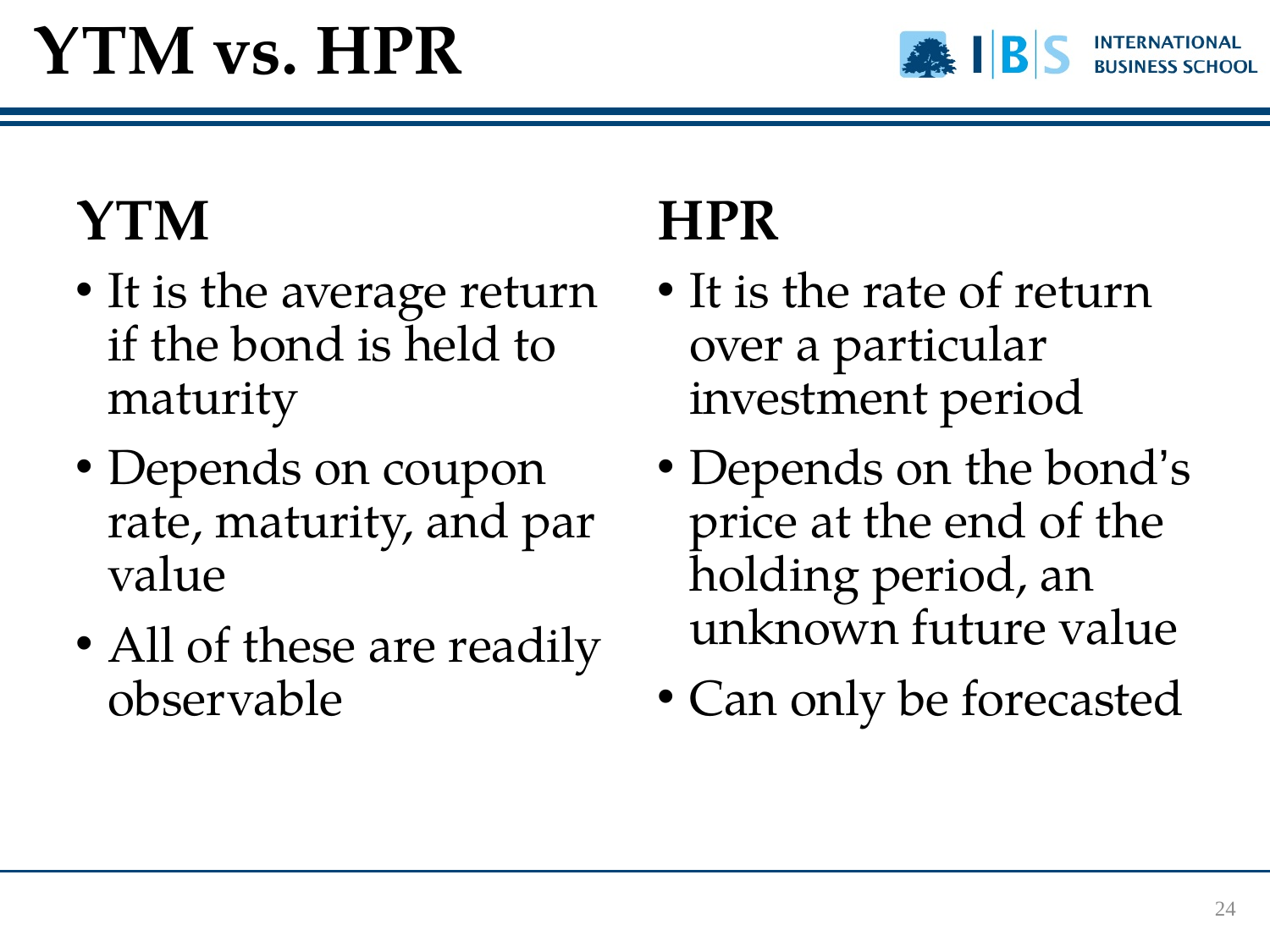

# YTM vs. HPR
YTM
HPR
It is the average return if the bond is held to maturity
Depends on coupon rate, maturity, and par value
All of these are readily observable

It is the rate of return over a particular investment period
Depends on the bond’s price at the end of the holding period, an unknown future value
Can only be forecasted

24